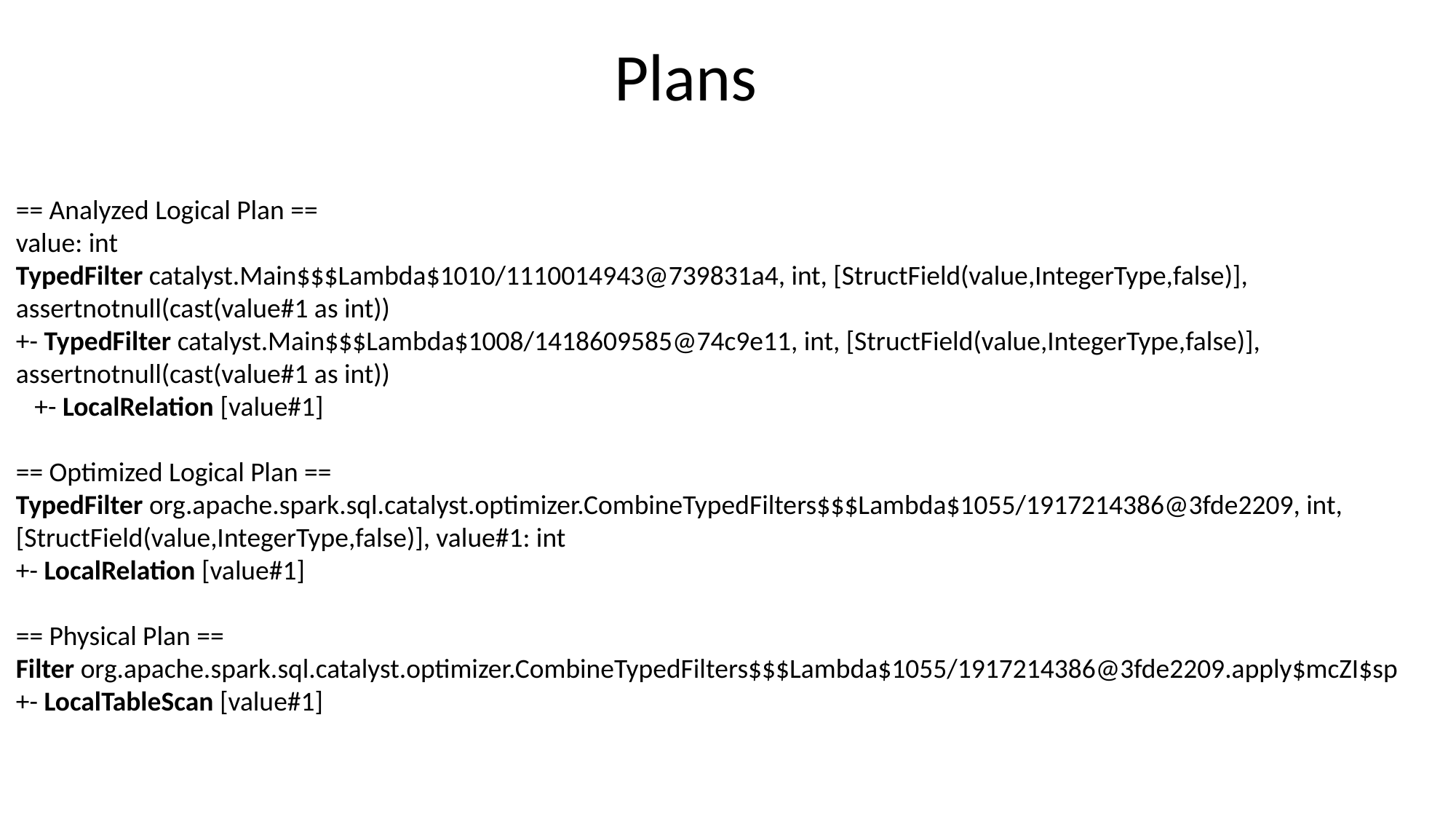

# Plans

== Analyzed Logical Plan ==
value: int
TypedFilter catalyst.Main$$$Lambda$1010/1110014943@739831a4, int, [StructField(value,IntegerType,false)], assertnotnull(cast(value#1 as int))
+- TypedFilter catalyst.Main$$$Lambda$1008/1418609585@74c9e11, int, [StructField(value,IntegerType,false)], assertnotnull(cast(value#1 as int))
   +- LocalRelation [value#1]

== Optimized Logical Plan ==
TypedFilter org.apache.spark.sql.catalyst.optimizer.CombineTypedFilters$$$Lambda$1055/1917214386@3fde2209, int, [StructField(value,IntegerType,false)], value#1: int
+- LocalRelation [value#1]

== Physical Plan ==
Filter org.apache.spark.sql.catalyst.optimizer.CombineTypedFilters$$$Lambda$1055/1917214386@3fde2209.apply$mcZI$sp
+- LocalTableScan [value#1]